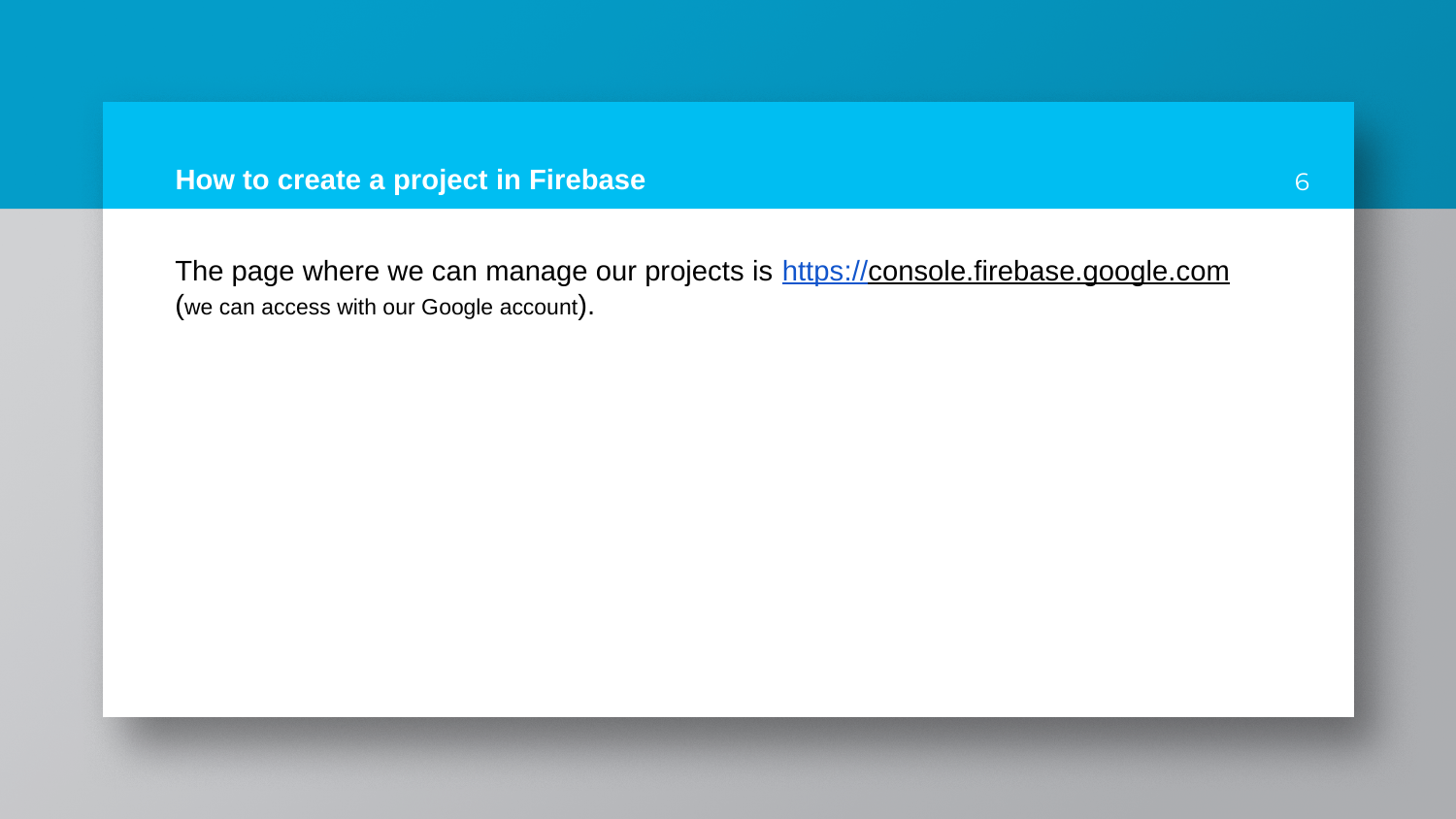

# How to create a project in Firebase
6
The page where we can manage our projects is https://console.firebase.google.com (we can access with our Google account).